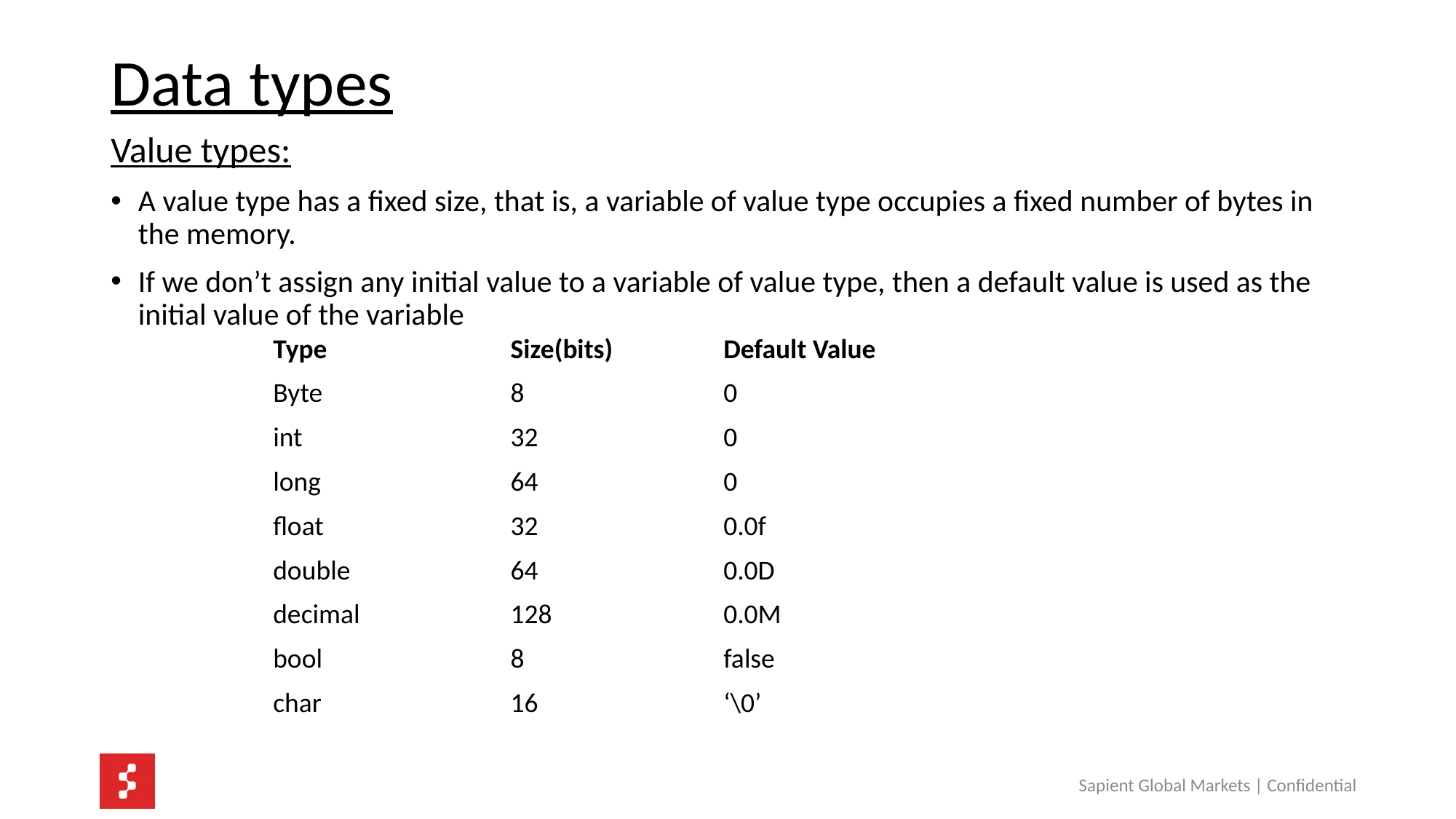

# Data types
Value types:
A value type has a fixed size, that is, a variable of value type occupies a fixed number of bytes in the memory.
If we don’t assign any initial value to a variable of value type, then a default value is used as the initial value of the variable
| Type | Size(bits) | Default Value |
| --- | --- | --- |
| Byte | 8 | 0 |
| int | 32 | 0 |
| long | 64 | 0 |
| float | 32 | 0.0f |
| double | 64 | 0.0D |
| decimal | 128 | 0.0M |
| bool | 8 | false |
| char | 16 | ‘\0’ |
Sapient Global Markets | Confidential